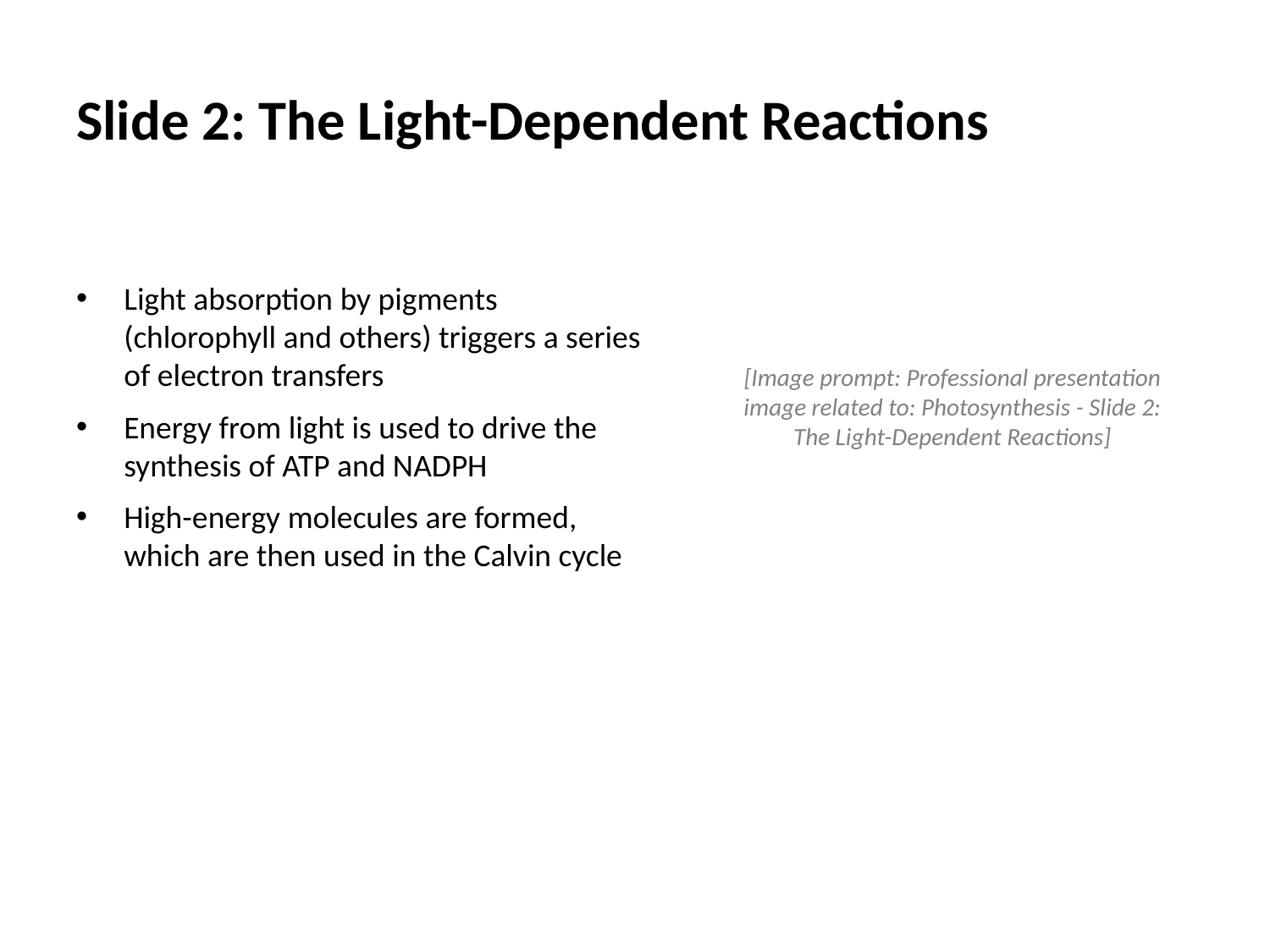

# Slide 2: The Light-Dependent Reactions

Light absorption by pigments (chlorophyll and others) triggers a series of electron transfers
Energy from light is used to drive the synthesis of ATP and NADPH
High-energy molecules are formed, which are then used in the Calvin cycle

[Image prompt: Professional presentation image related to: Photosynthesis - Slide 2: The Light-Dependent Reactions]